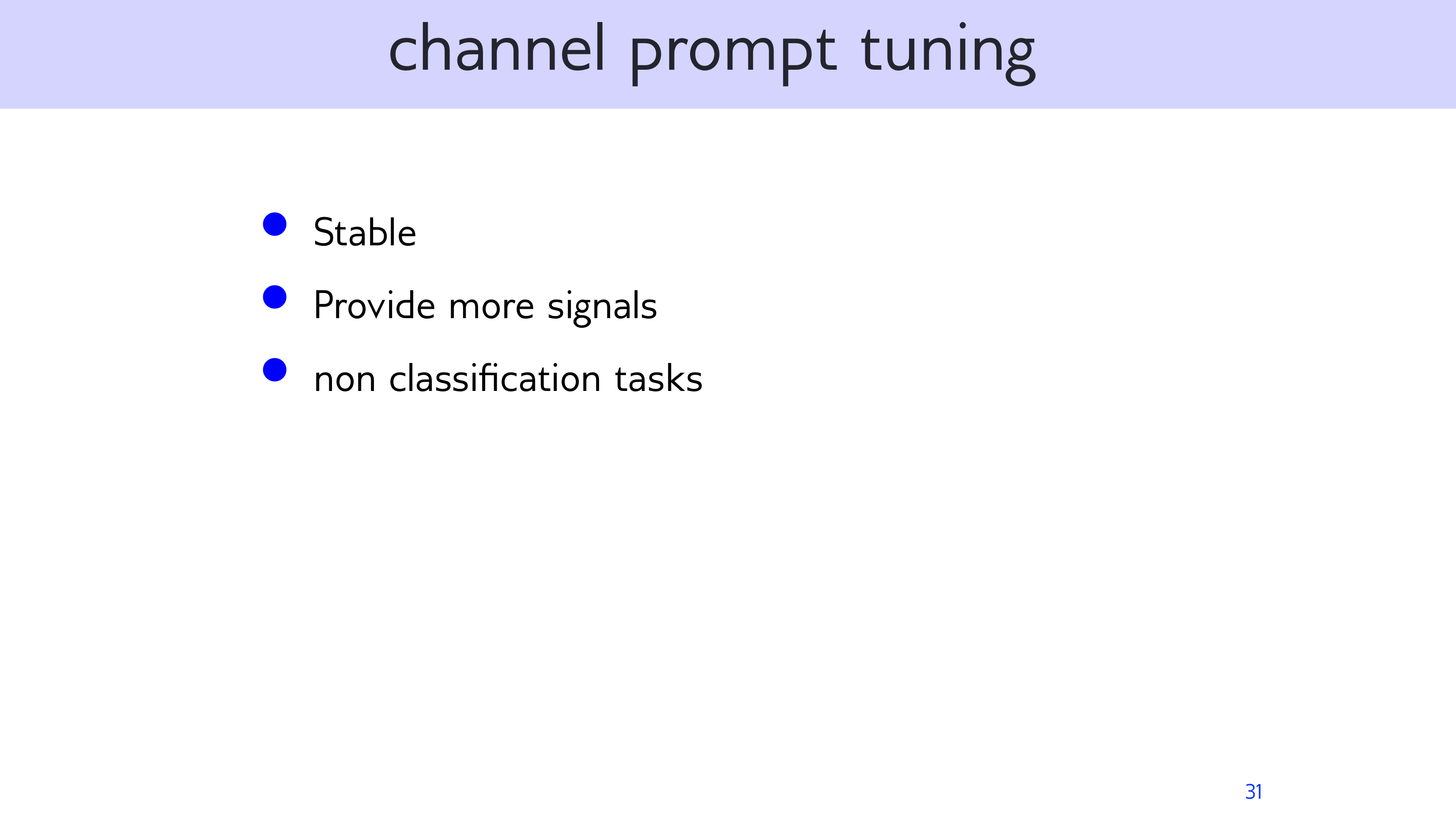

channel prompt tuning
Stable
Provide more signals
non classification tasks

31